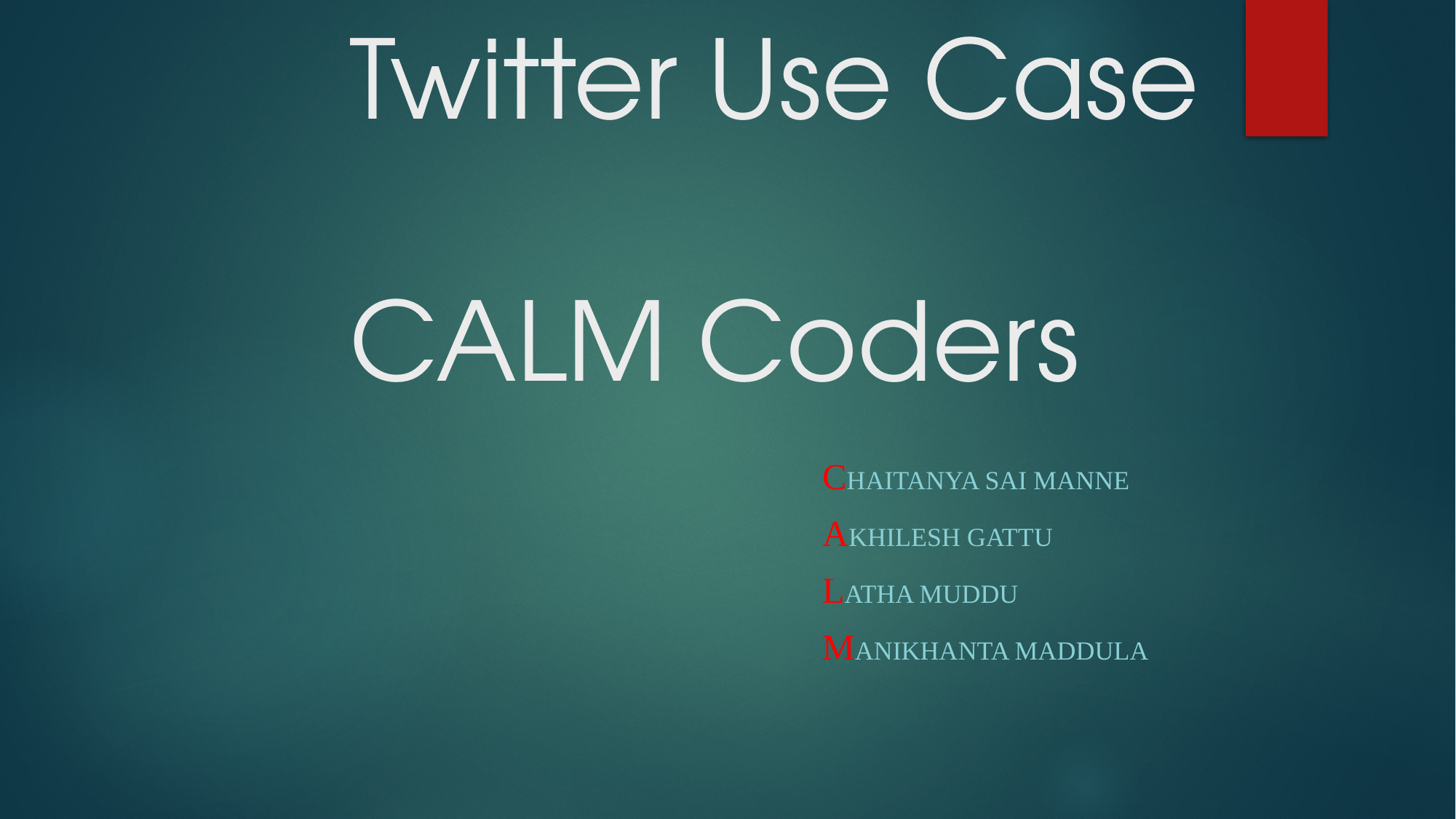

# Twitter Use Case CALM Coders
Chaitanya Sai Manne
Akhilesh Gattu
Latha Muddu
Manikhanta Maddula